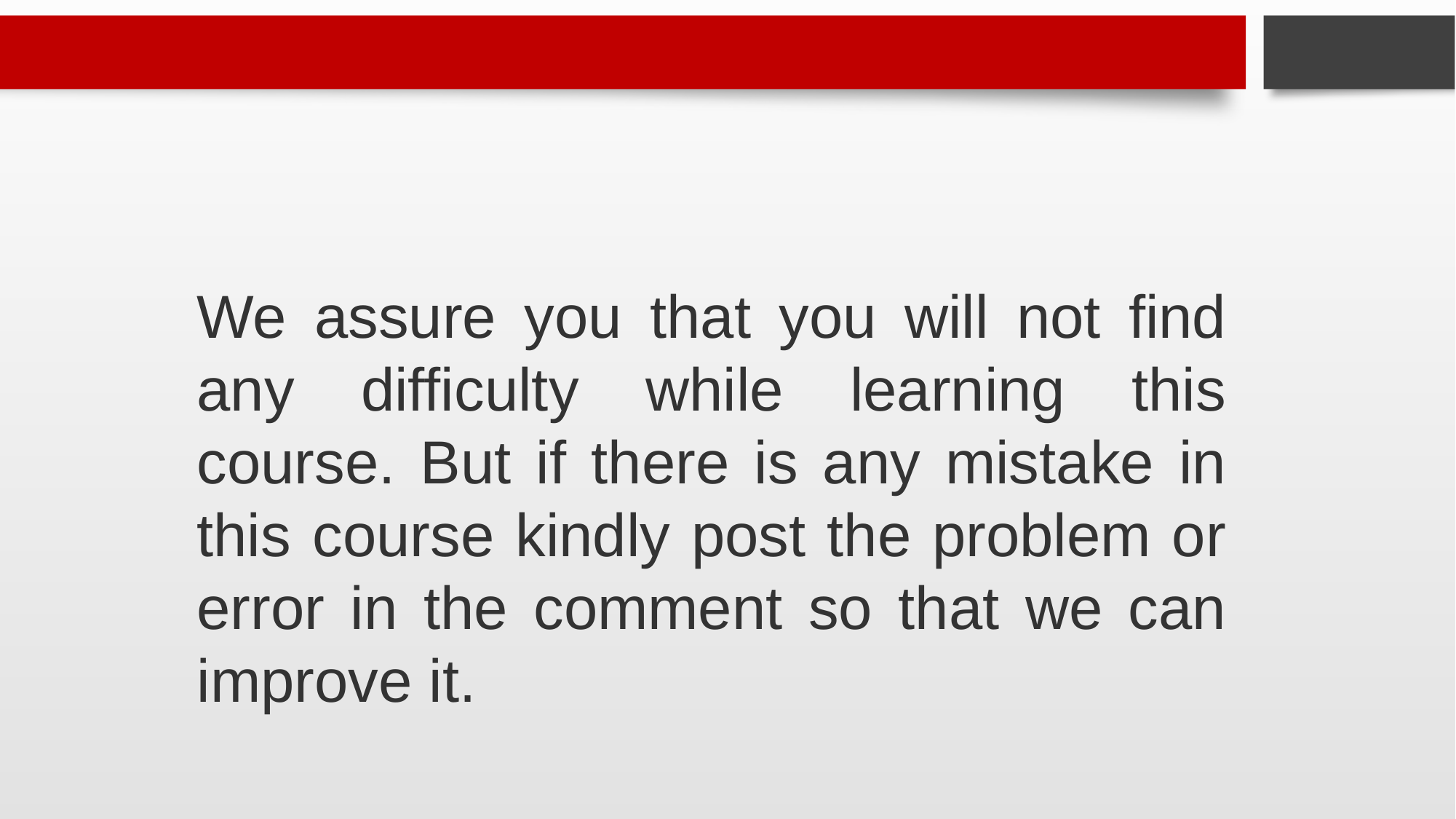

We assure you that you will not find any difficulty while learning this course. But if there is any mistake in this course kindly post the problem or error in the comment so that we can improve it.